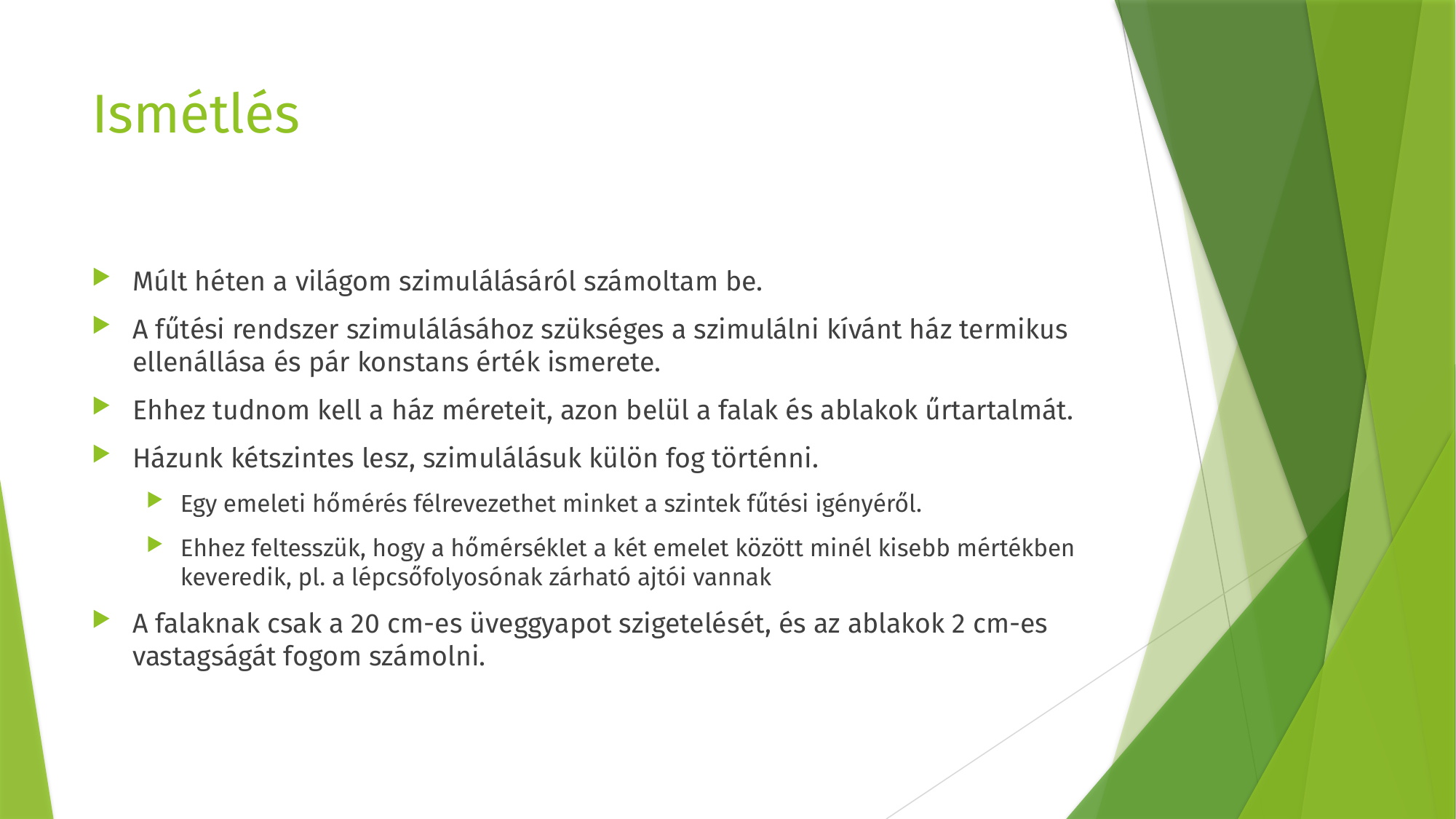

# Ismétlés
Múlt héten a világom szimulálásáról számoltam be.
A fűtési rendszer szimulálásához szükséges a szimulálni kívánt ház termikus ellenállása és pár konstans érték ismerete.
Ehhez tudnom kell a ház méreteit, azon belül a falak és ablakok űrtartalmát.
Házunk kétszintes lesz, szimulálásuk külön fog történni.
Egy emeleti hőmérés félrevezethet minket a szintek fűtési igényéről.
Ehhez feltesszük, hogy a hőmérséklet a két emelet között minél kisebb mértékben keveredik, pl. a lépcsőfolyosónak zárható ajtói vannak
A falaknak csak a 20 cm-es üveggyapot szigetelését, és az ablakok 2 cm-es vastagságát fogom számolni.